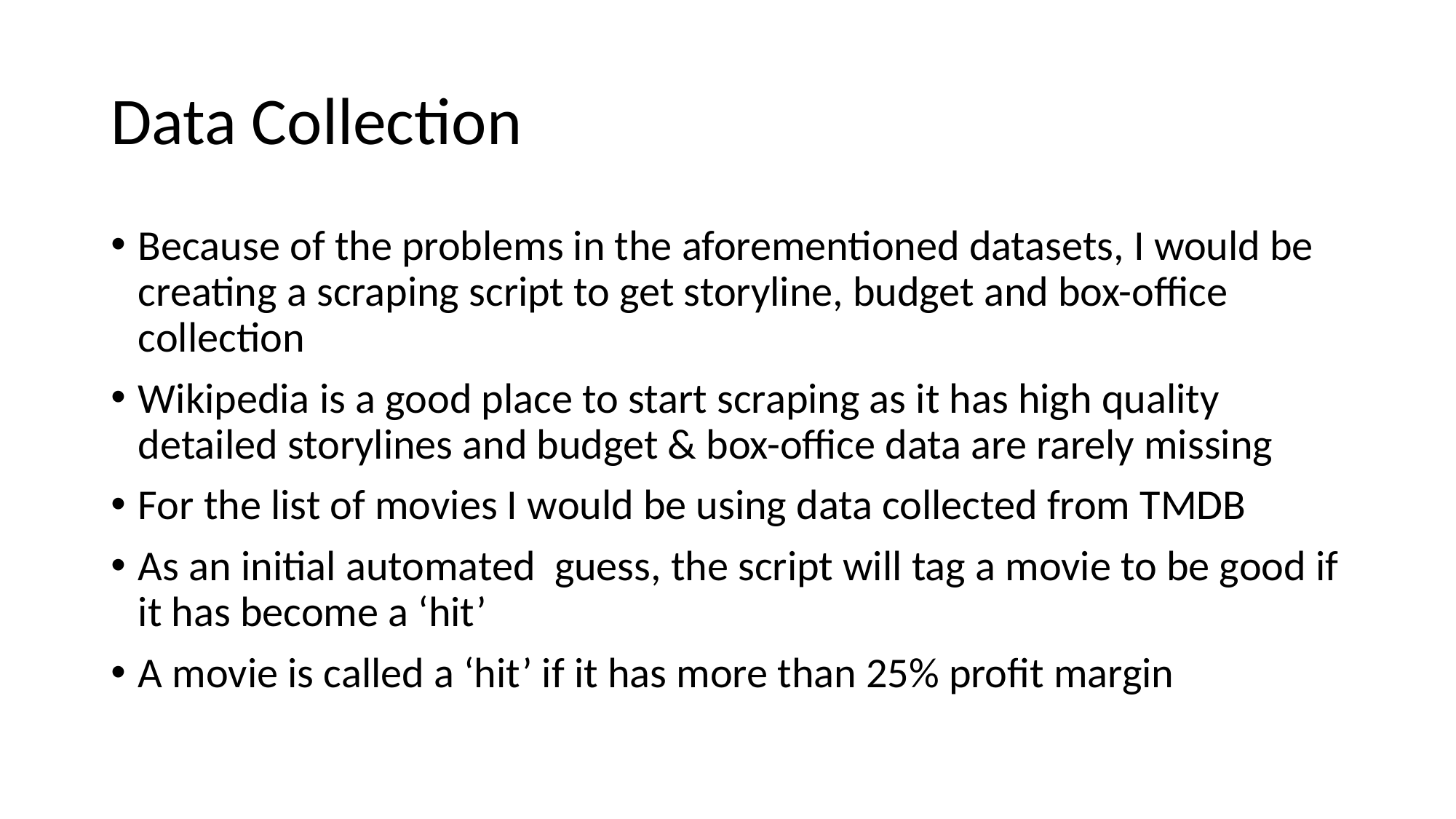

# Data Collection
Because of the problems in the aforementioned datasets, I would be creating a scraping script to get storyline, budget and box-office collection
Wikipedia is a good place to start scraping as it has high quality detailed storylines and budget & box-office data are rarely missing
For the list of movies I would be using data collected from TMDB
As an initial automated  guess, the script will tag a movie to be good if it has become a ‘hit’
A movie is called a ‘hit’ if it has more than 25% profit margin